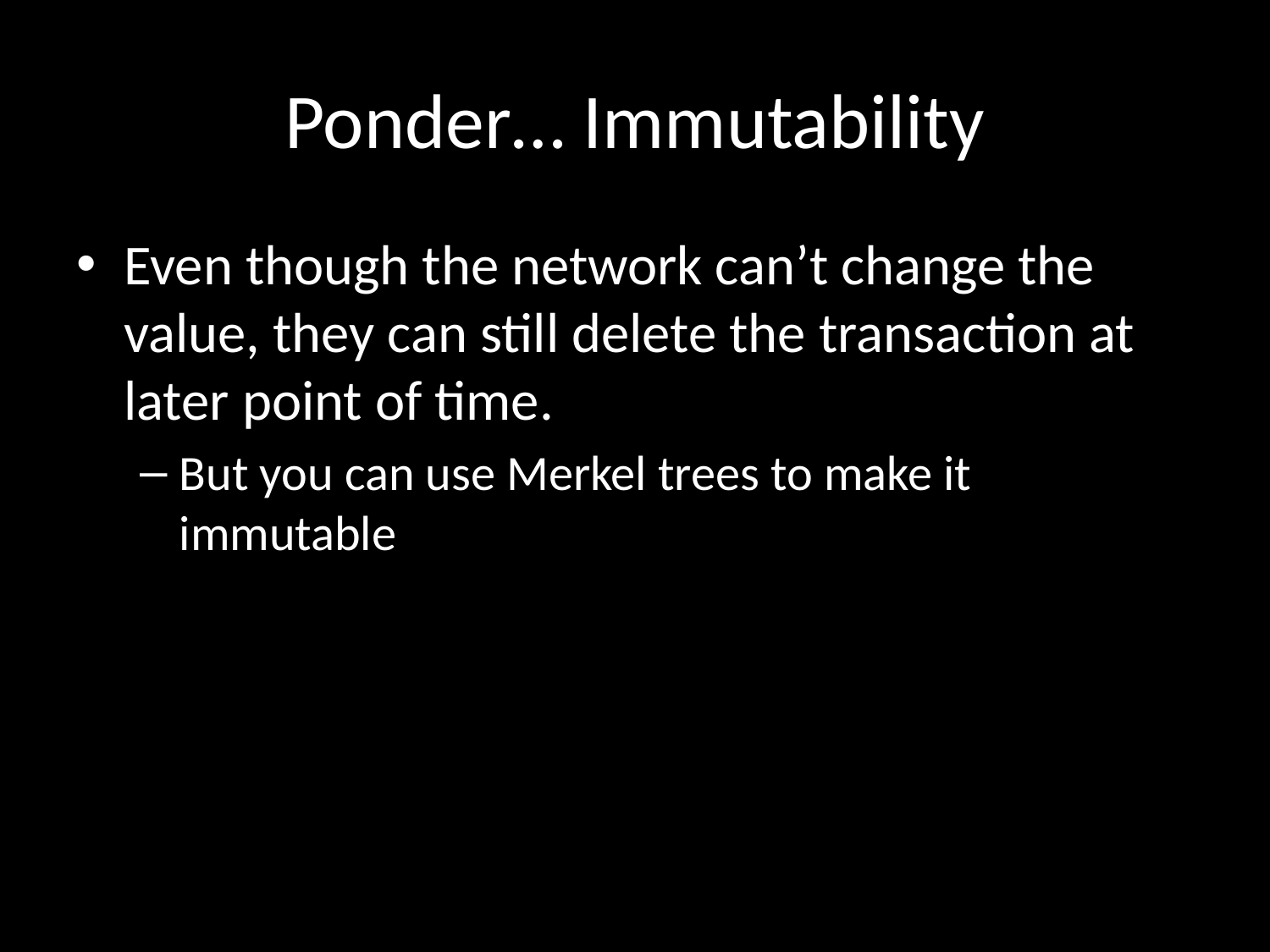

# Ponder… Immutability
Even though the network can’t change the value, they can still delete the transaction at later point of time.
But you can use Merkel trees to make it immutable